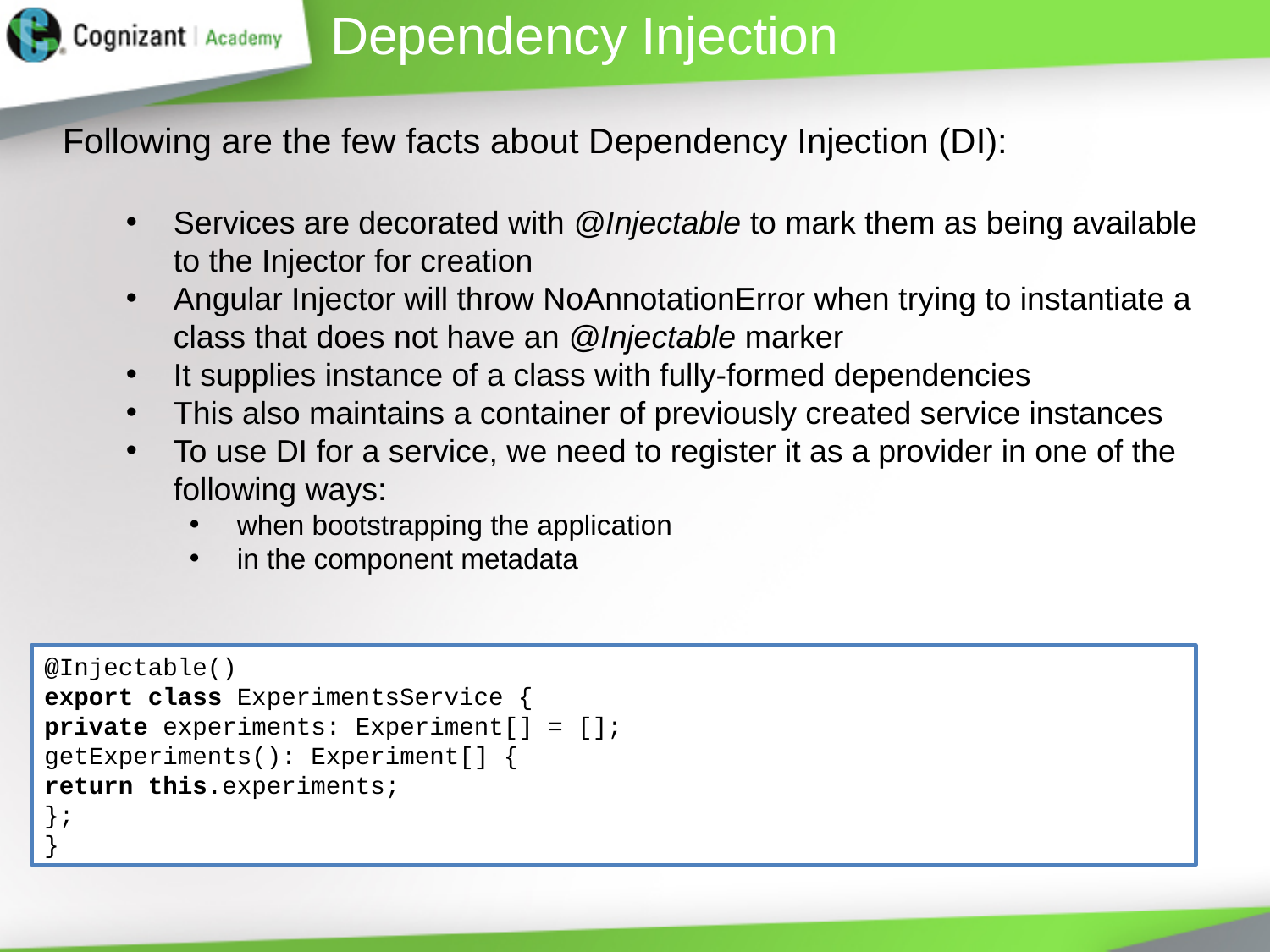

# Dependency Injection
Following are the few facts about Dependency Injection (DI):

Services are decorated with @Injectable to mark them as being available to the Injector for creation
Angular Injector will throw NoAnnotationError when trying to instantiate a class that does not have an @Injectable marker
It supplies instance of a class with fully-formed dependencies
This also maintains a container of previously created service instances
To use DI for a service, we need to register it as a provider in one of the following ways:
when bootstrapping the application
in the component metadata
@Injectable()
export class ExperimentsService {
private experiments: Experiment[] = [];
getExperiments(): Experiment[] {
return this.experiments;
};
}